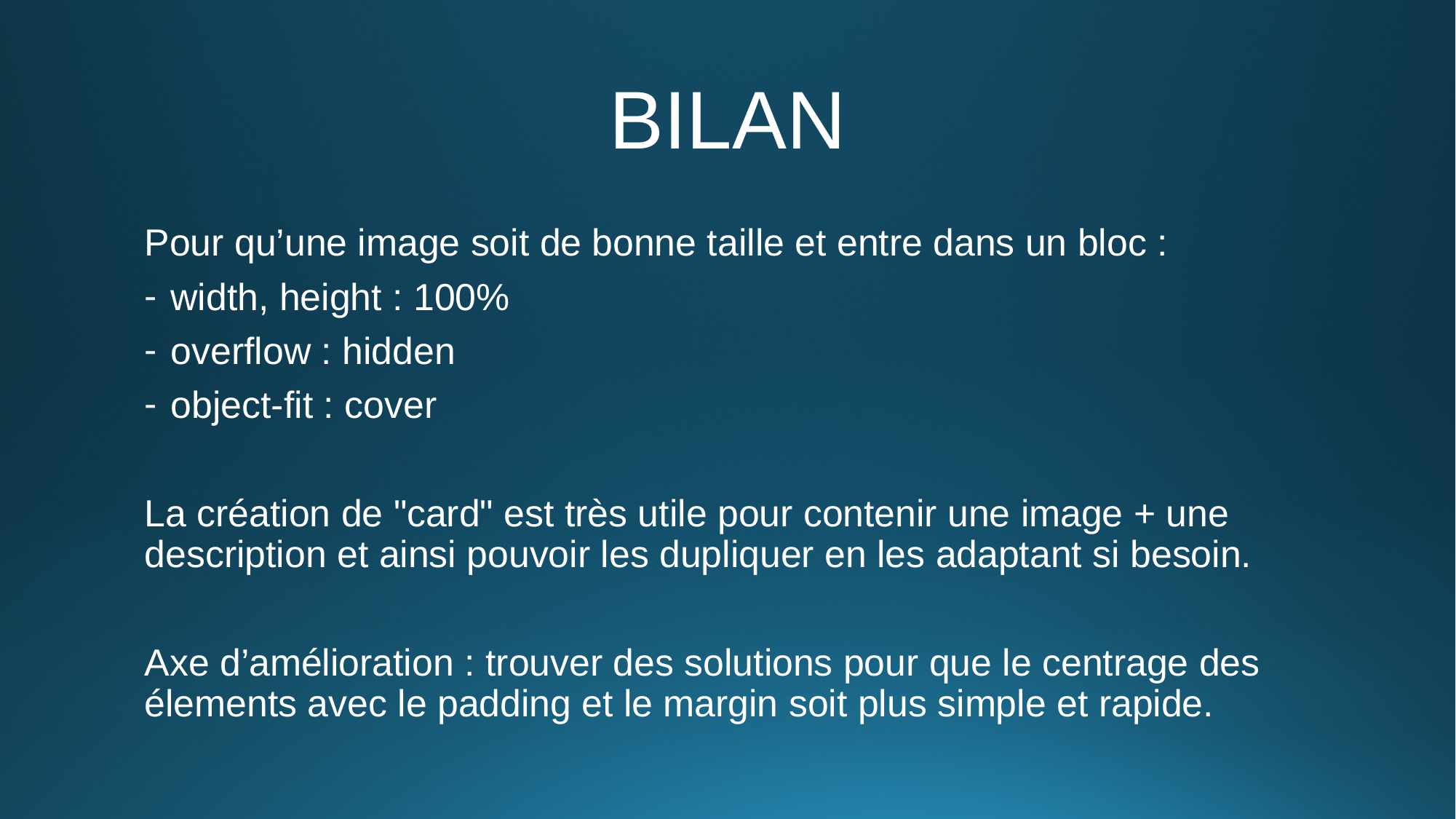

# BILAN
Pour qu’une image soit de bonne taille et entre dans un bloc :
width, height : 100%
overflow : hidden
object-fit : cover

La création de "card" est très utile pour contenir une image + une description et ainsi pouvoir les dupliquer en les adaptant si besoin.

Axe d’amélioration : trouver des solutions pour que le centrage des élements avec le padding et le margin soit plus simple et rapide.